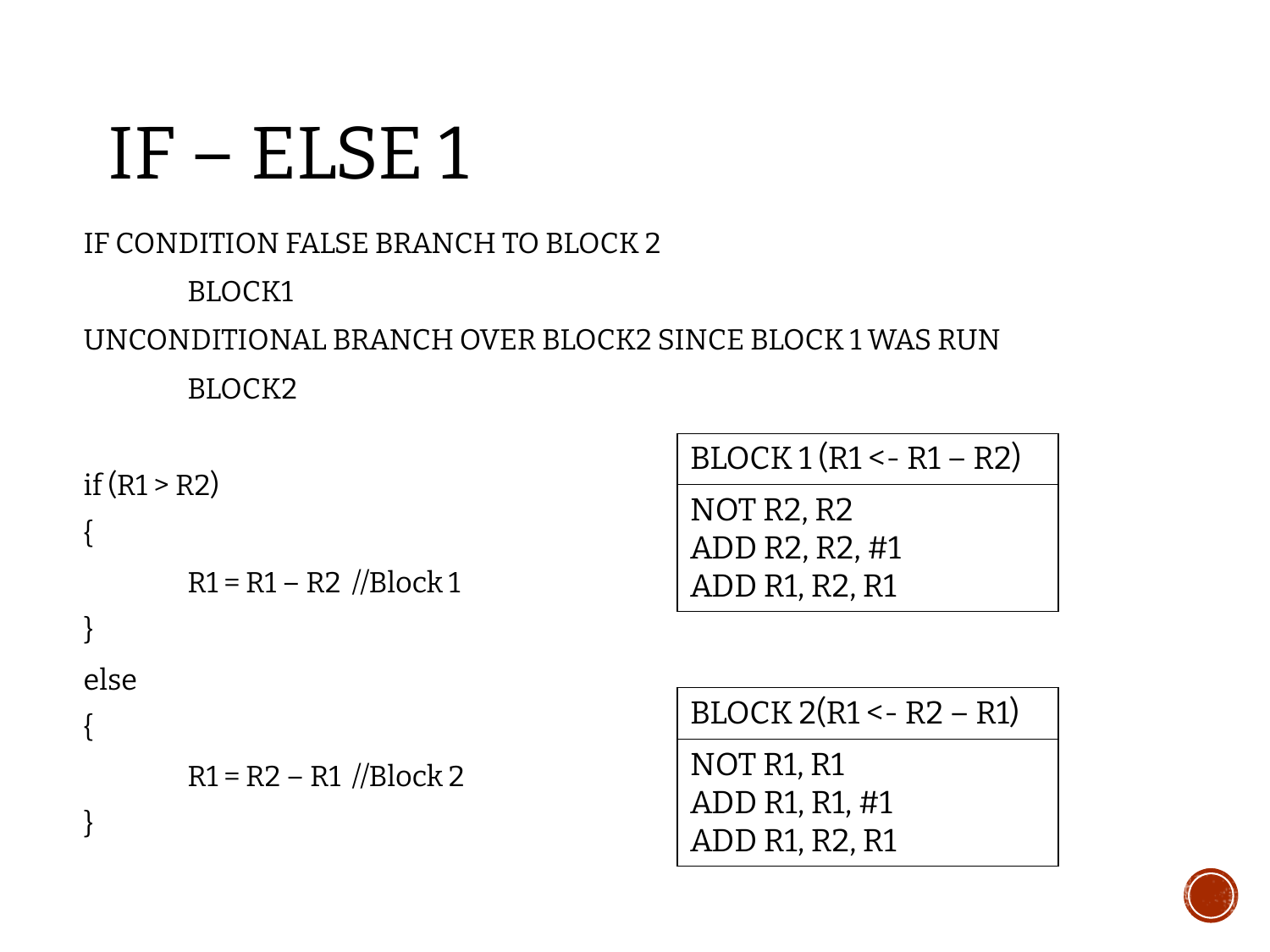

# If – Else 1
IF CONDITION FALSE BRANCH TO BLOCK 2
	BLOCK1
UNCONDITIONAL BRANCH OVER BLOCK2 SINCE BLOCK 1 WAS RUN
	BLOCK2

if (R1 > R2)
{
	R1 = R1 – R2  //Block 1
}
else
{
	R1 = R2 – R1  //Block 2
}

| BLOCK 1 (R1 <- R1 – R2) |
| --- |
| NOT R2, R2 ADD R2, R2, #1 ADD R1, R2, R1 |
|  |
| BLOCK 2(R1 <- R2 – R1) |
| NOT R1, R1 ADD R1, R1, #1 ADD R1, R2, R1 |